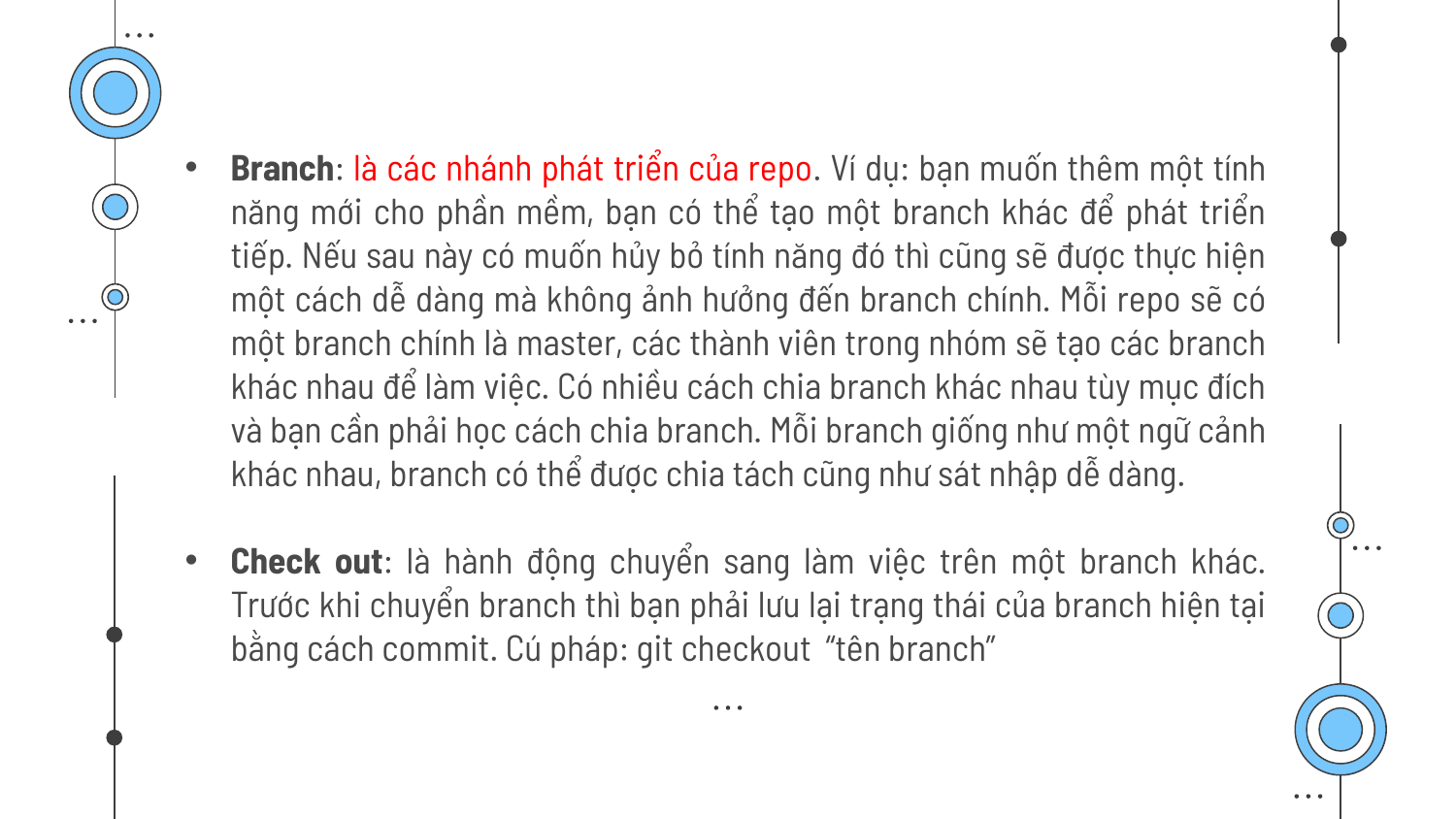

Branch: là các nhánh phát triển của repo. Ví dụ: bạn muốn thêm một tính năng mới cho phần mềm, bạn có thể tạo một branch khác để phát triển tiếp. Nếu sau này có muốn hủy bỏ tính năng đó thì cũng sẽ được thực hiện một cách dễ dàng mà không ảnh hưởng đến branch chính. Mỗi repo sẽ có một branch chính là master, các thành viên trong nhóm sẽ tạo các branch khác nhau để làm việc. Có nhiều cách chia branch khác nhau tùy mục đích và bạn cần phải học cách chia branch. Mỗi branch giống như một ngữ cảnh khác nhau, branch có thể được chia tách cũng như sát nhập dễ dàng.

Check out: là hành động chuyển sang làm việc trên một branch khác. Trước khi chuyển branch thì bạn phải lưu lại trạng thái của branch hiện tại bằng cách commit. Cú pháp: git checkout  “tên branch”